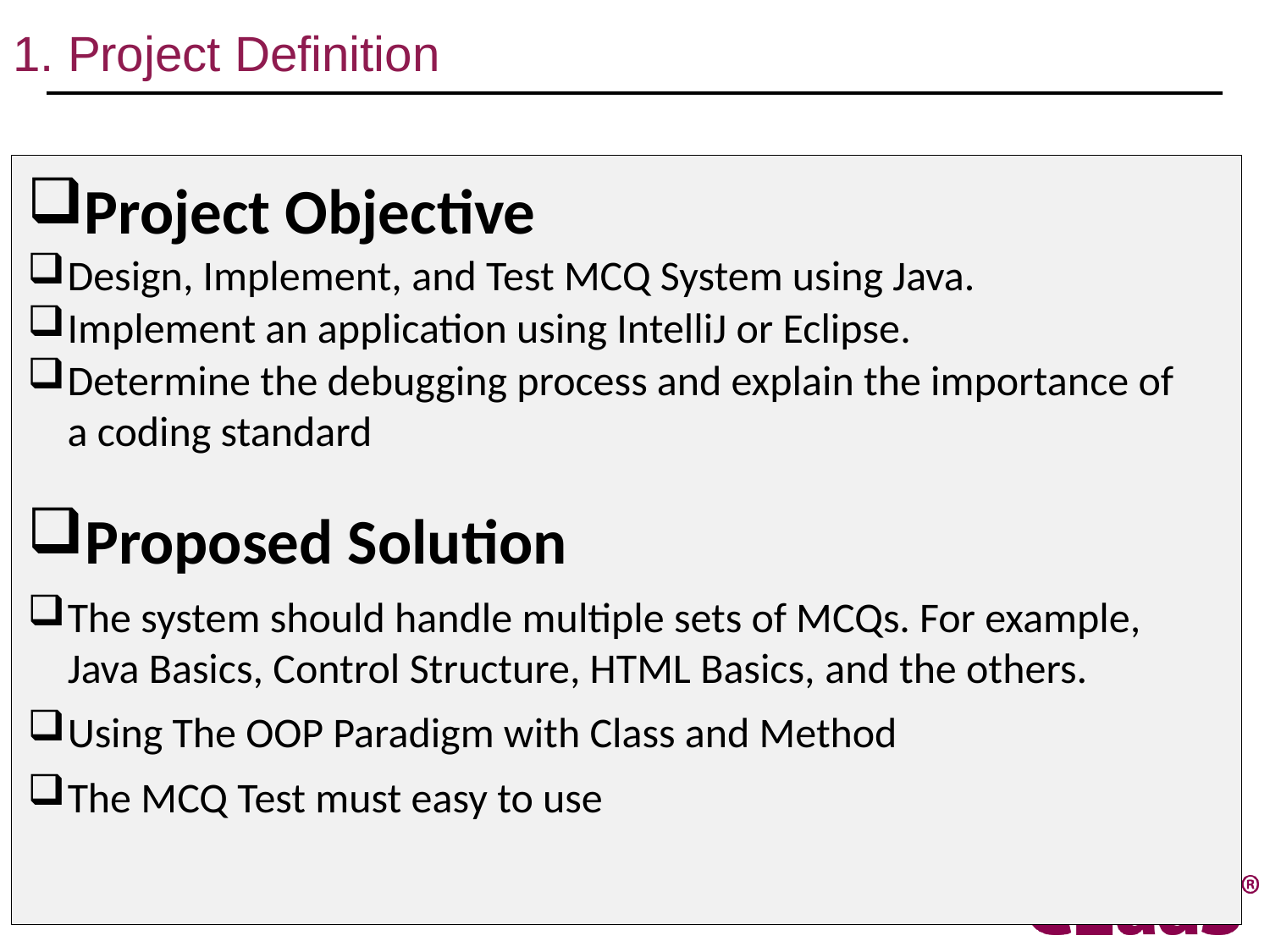

# 1. Project Definition

Project Objective
Design, Implement, and Test MCQ System using Java.
Implement an application using IntelliJ or Eclipse.
Determine the debugging process and explain the importance of a coding standard

Proposed Solution
The system should handle multiple sets of MCQs. For example, Java Basics, Control Structure, HTML Basics, and the others.
Using The OOP Paradigm with Class and Method
The MCQ Test must easy to use